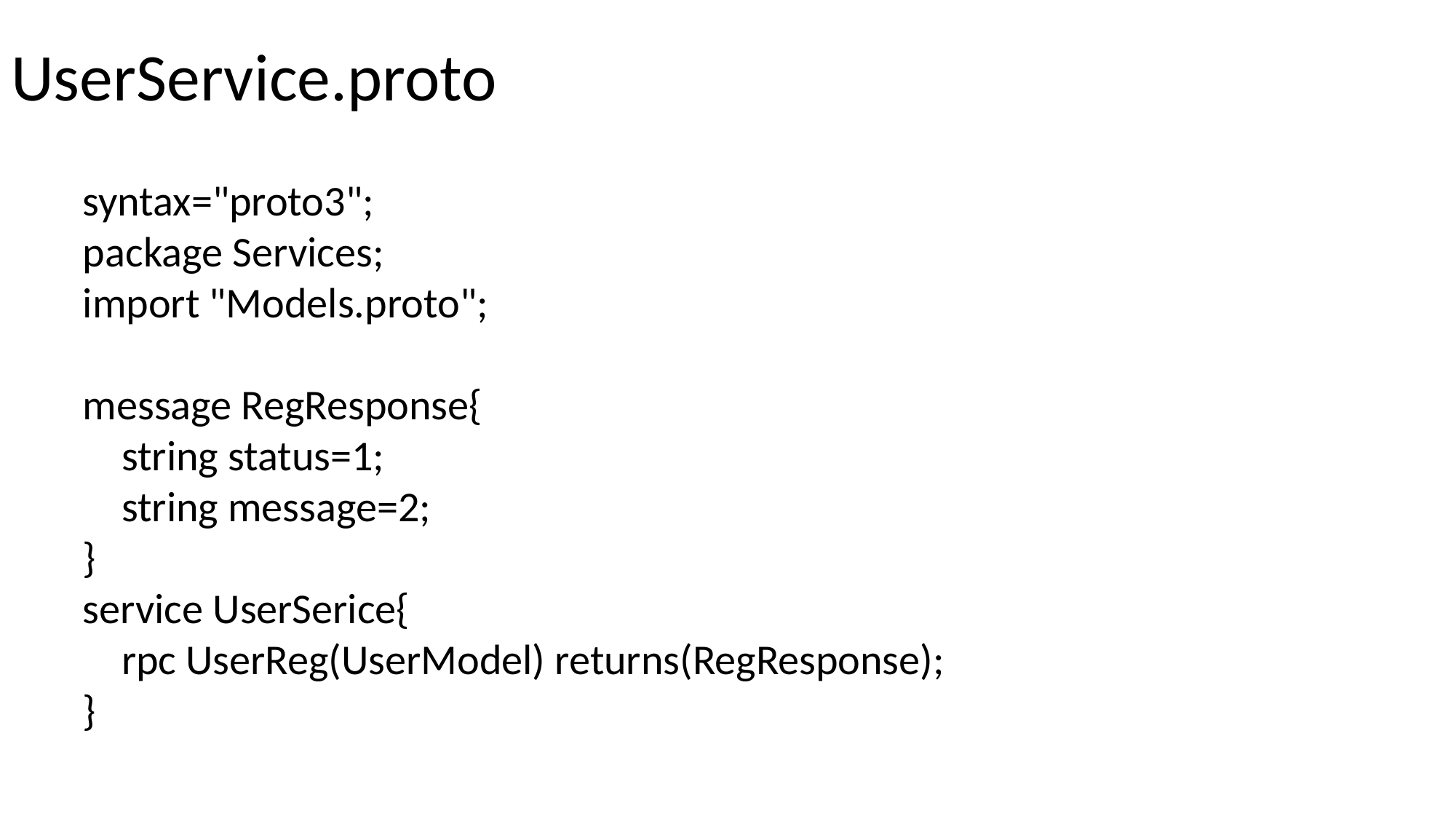

# UserService.proto
syntax="proto3";
package Services;
import "Models.proto";

message RegResponse{
    string status=1;
    string message=2;
}
service UserSerice{
    rpc UserReg(UserModel) returns(RegResponse);
}